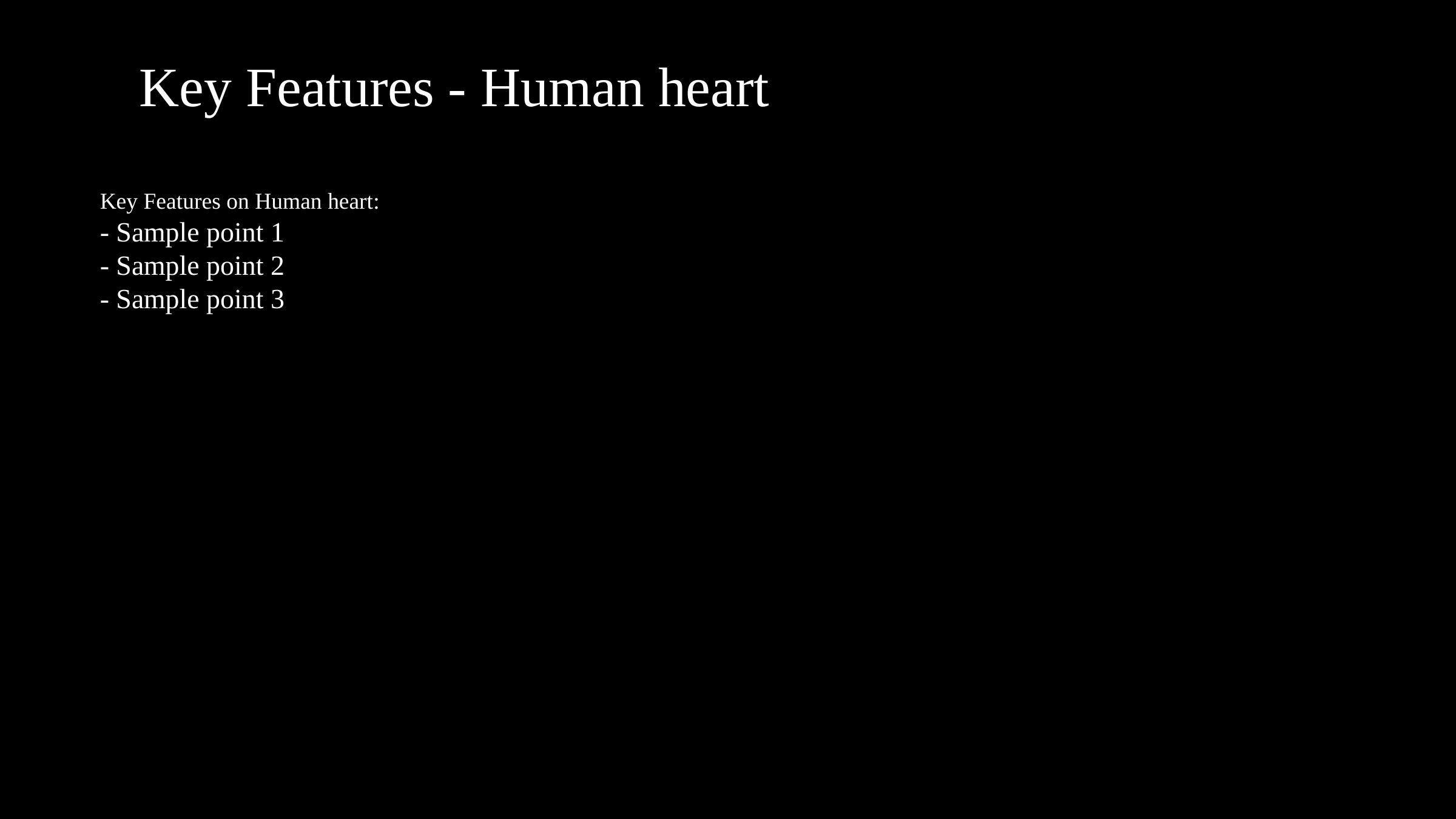

# Key Features - Human heart
Key Features on Human heart:
- Sample point 1
- Sample point 2
- Sample point 3